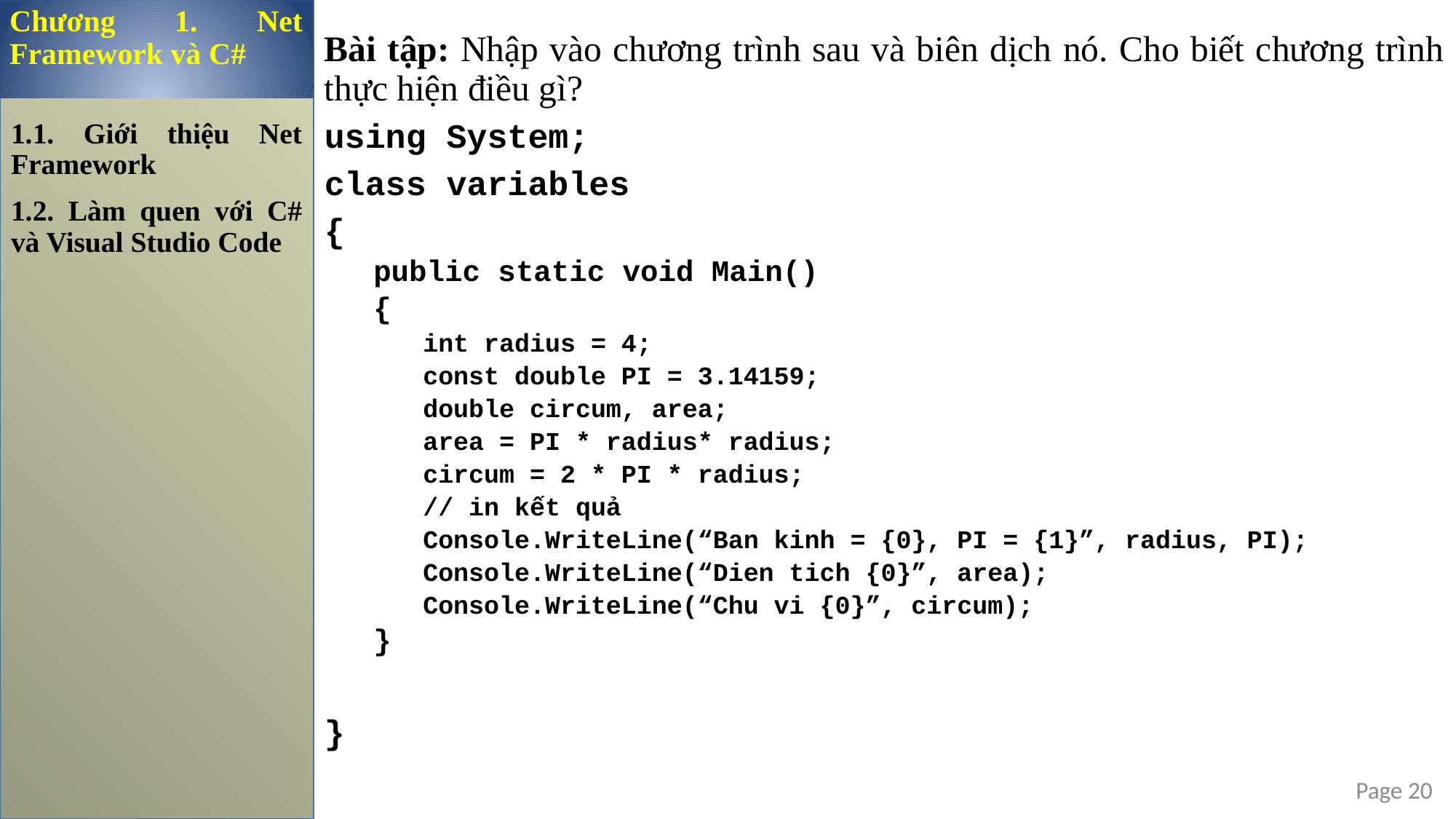

Chương 1. Net Framework và C#
Bài tập: Nhập vào chương trình sau và biên dịch nó. Cho biết chương trình thực hiện điều gì?
using System;
class variables
{
public static void Main()
{
int radius = 4;
const double PI = 3.14159;
double circum, area;
area = PI * radius* radius;
circum = 2 * PI * radius;
// in kết quả
Console.WriteLine(“Ban kinh = {0}, PI = {1}”, radius, PI);
Console.WriteLine(“Dien tich {0}”, area);
Console.WriteLine(“Chu vi {0}”, circum);
}

}

1.1. Giới thiệu Net Framework
1.2. Làm quen với C# và Visual Studio Code
Page 20